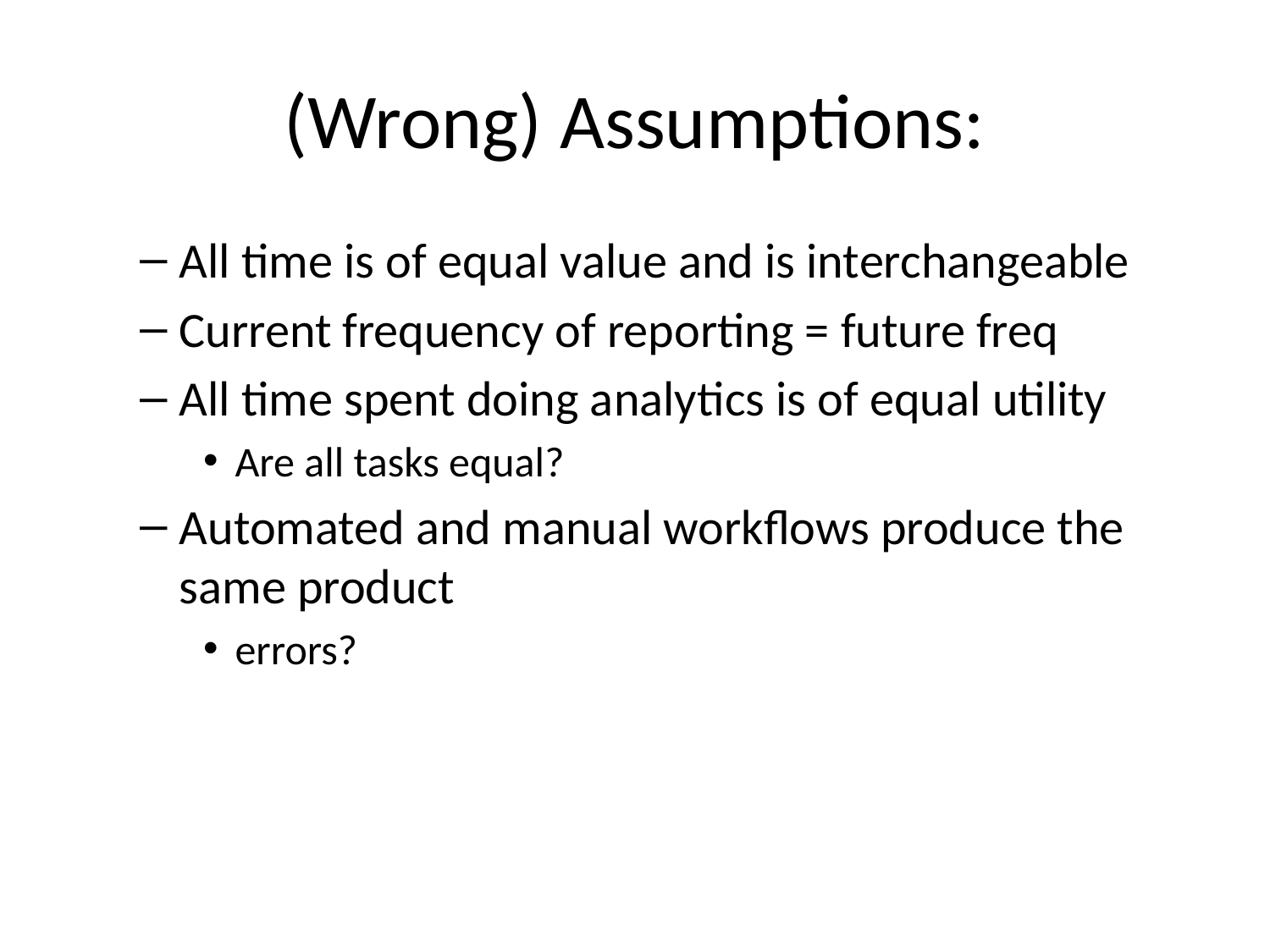

# (Wrong) Assumptions:
All time is of equal value and is interchangeable
Current frequency of reporting = future freq
All time spent doing analytics is of equal utility
Are all tasks equal?
Automated and manual workflows produce the same product
errors?